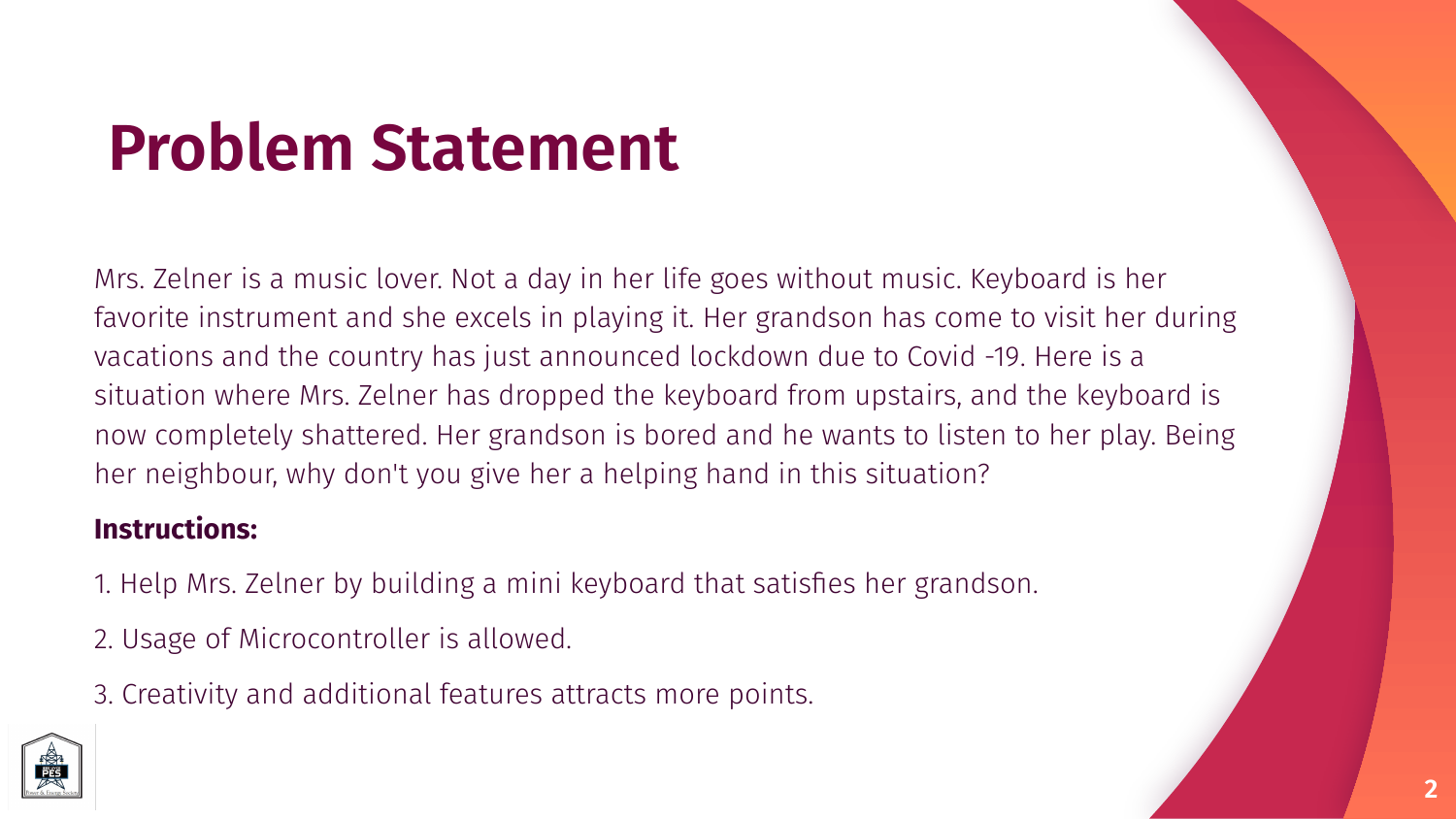

# Problem Statement

Mrs. Zelner is a music lover. Not a day in her life goes without music. Keyboard is her favorite instrument and she excels in playing it. Her grandson has come to visit her during vacations and the country has just announced lockdown due to Covid -19. Here is a situation where Mrs. Zelner has dropped the keyboard from upstairs, and the keyboard is now completely shattered. Her grandson is bored and he wants to listen to her play. Being her neighbour, why don't you give her a helping hand in this situation?
Instructions:
1. Help Mrs. Zelner by building a mini keyboard that satisfies her grandson.
2. Usage of Microcontroller is allowed.
3. Creativity and additional features attracts more points.

2